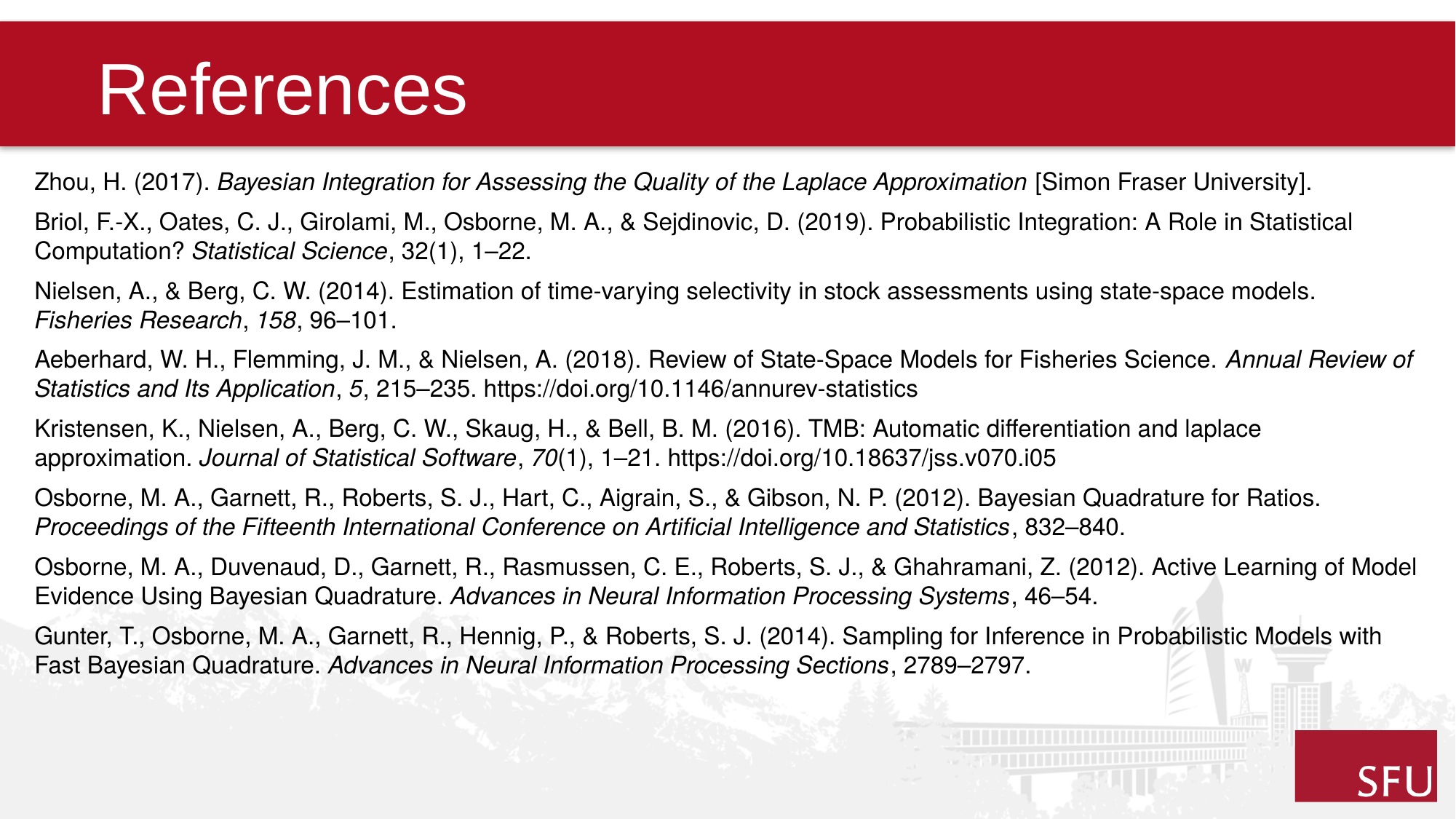

# References
Zhou, H. (2017). Bayesian Integration for Assessing the Quality of the Laplace Approximation [Simon Fraser University].
Briol, F.-X., Oates, C. J., Girolami, M., Osborne, M. A., & Sejdinovic, D. (2019). Probabilistic Integration: A Role in Statistical Computation? Statistical Science, 32(1), 1–22.
Nielsen, A., & Berg, C. W. (2014). Estimation of time-varying selectivity in stock assessments using state-space models. Fisheries Research, 158, 96–101.
Aeberhard, W. H., Flemming, J. M., & Nielsen, A. (2018). Review of State-Space Models for Fisheries Science. Annual Review of Statistics and Its Application, 5, 215–235. https://doi.org/10.1146/annurev-statistics
Kristensen, K., Nielsen, A., Berg, C. W., Skaug, H., & Bell, B. M. (2016). TMB: Automatic differentiation and laplace approximation. Journal of Statistical Software, 70(1), 1–21. https://doi.org/10.18637/jss.v070.i05
Osborne, M. A., Garnett, R., Roberts, S. J., Hart, C., Aigrain, S., & Gibson, N. P. (2012). Bayesian Quadrature for Ratios. Proceedings of the Fifteenth International Conference on Artificial Intelligence and Statistics, 832–840.
Osborne, M. A., Duvenaud, D., Garnett, R., Rasmussen, C. E., Roberts, S. J., & Ghahramani, Z. (2012). Active Learning of Model Evidence Using Bayesian Quadrature. Advances in Neural Information Processing Systems, 46–54.
Gunter, T., Osborne, M. A., Garnett, R., Hennig, P., & Roberts, S. J. (2014). Sampling for Inference in Probabilistic Models with Fast Bayesian Quadrature. Advances in Neural Information Processing Sections, 2789–2797.